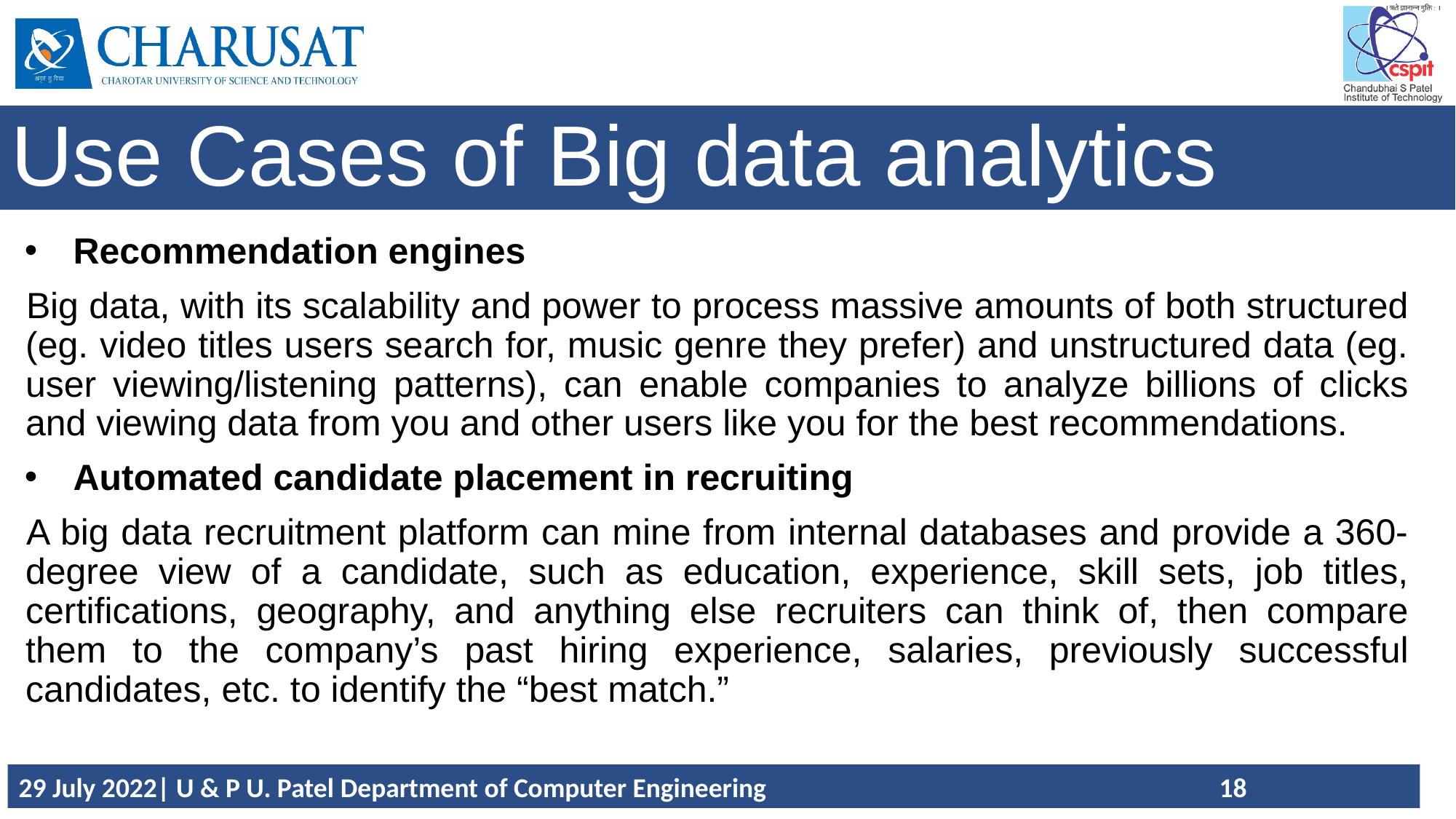

# Use Cases of Big data analytics
Recommendation engines
Big data, with its scalability and power to process massive amounts of both structured (eg. video titles users search for, music genre they prefer) and unstructured data (eg. user viewing/listening patterns), can enable companies to analyze billions of clicks and viewing data from you and other users like you for the best recommendations.
Automated candidate placement in recruiting
A big data recruitment platform can mine from internal databases and provide a 360-degree view of a candidate, such as education, experience, skill sets, job titles, certifications, geography, and anything else recruiters can think of, then compare them to the company’s past hiring experience, salaries, previously successful candidates, etc. to identify the “best match.”